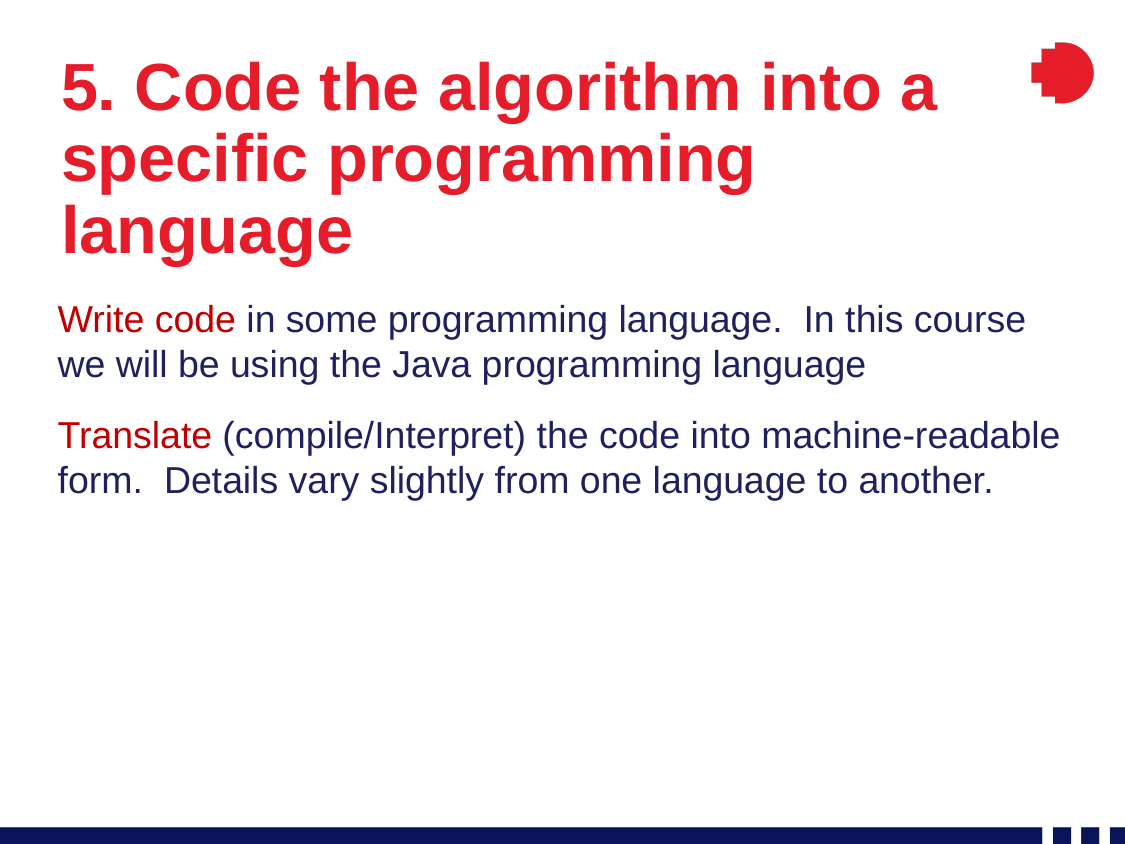

# 5. Code the algorithm into a specific programming language
Write code in some programming language.  In this course we will be using the Java programming language
Translate (compile/Interpret) the code into machine-readable form.  Details vary slightly from one language to another.